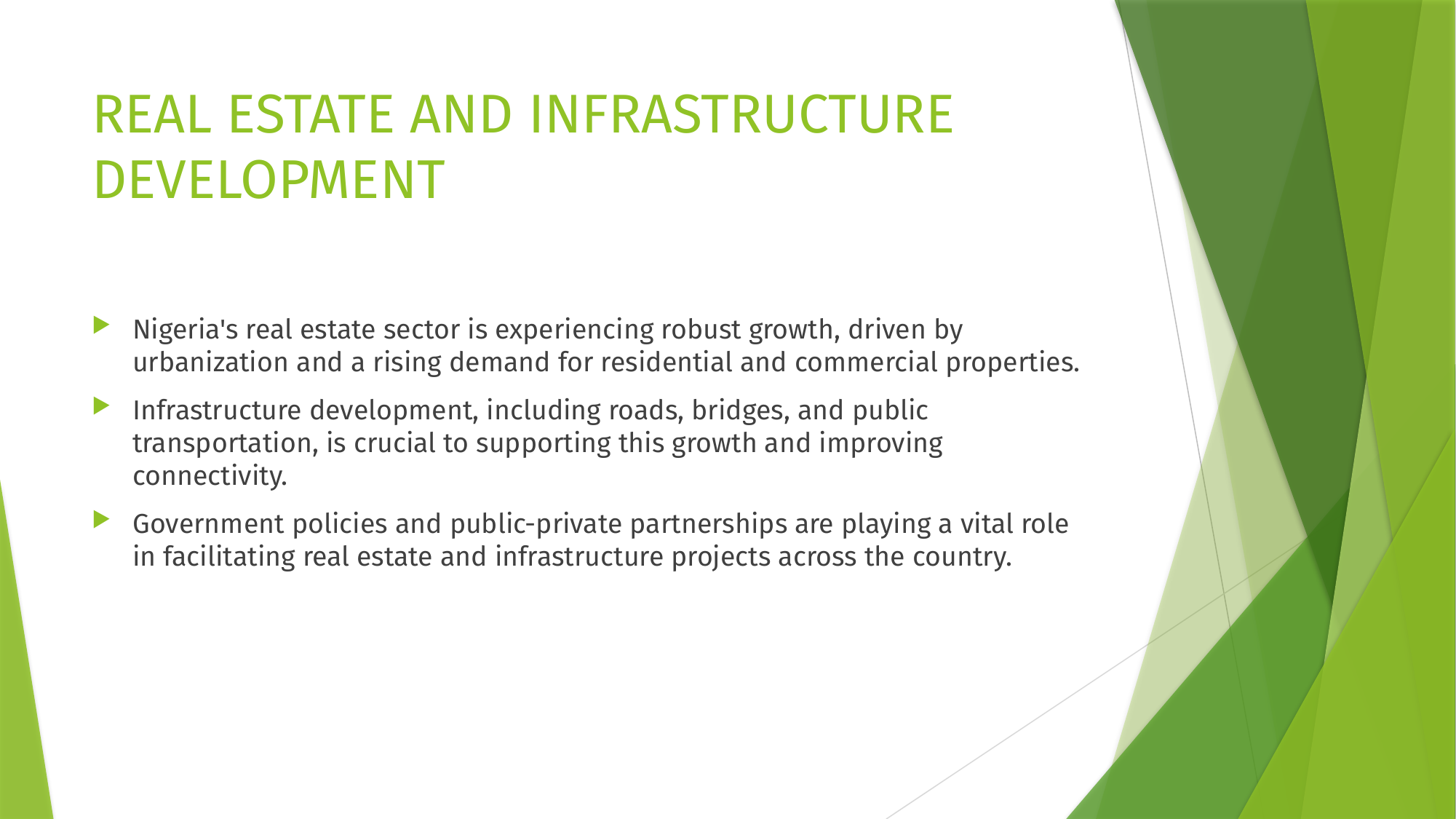

# REAL ESTATE AND INFRASTRUCTURE DEVELOPMENT

Nigeria's real estate sector is experiencing robust growth, driven by urbanization and a rising demand for residential and commercial properties.
Infrastructure development, including roads, bridges, and public transportation, is crucial to supporting this growth and improving connectivity.
Government policies and public-private partnerships are playing a vital role in facilitating real estate and infrastructure projects across the country.